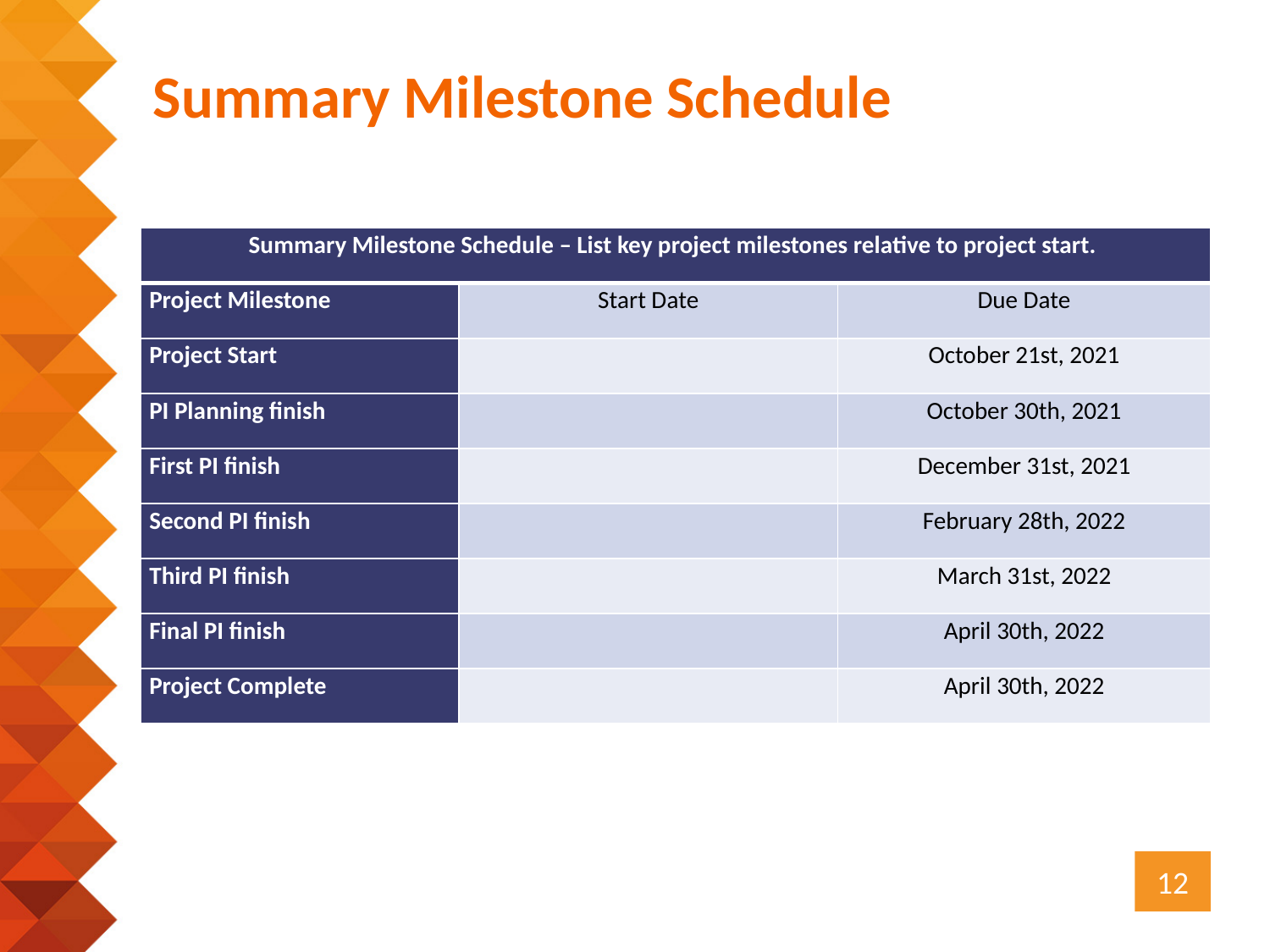

Summary Milestone Schedule
| Summary Milestone Schedule – List key project milestones relative to project start. |  |  |
| --- | --- | --- |
| Project Milestone | Start Date | Due Date |
| Project Start |  | October 21st, 2021 |
| PI Planning finish |  | October 30th, 2021 |
| First PI finish |  | December 31st, 2021 |
| Second PI finish |  | February 28th, 2022 |
| Third PI finish |  | March 31st, 2022 |
| Final PI finish |  | April 30th, 2022 |
| Project Complete |  | April 30th, 2022 |
12